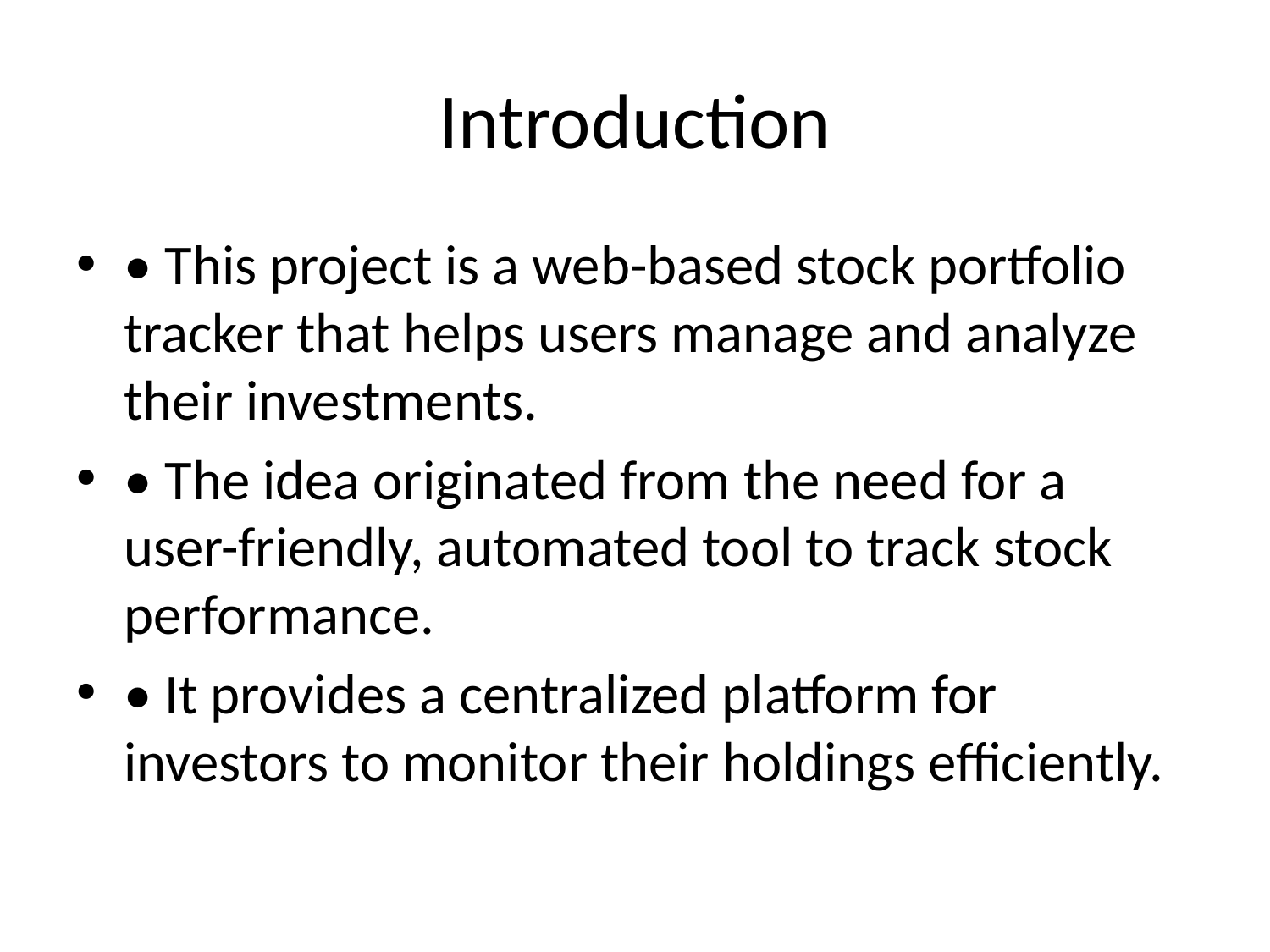

# Introduction
• This project is a web-based stock portfolio tracker that helps users manage and analyze their investments.
• The idea originated from the need for a user-friendly, automated tool to track stock performance.
• It provides a centralized platform for investors to monitor their holdings efficiently.